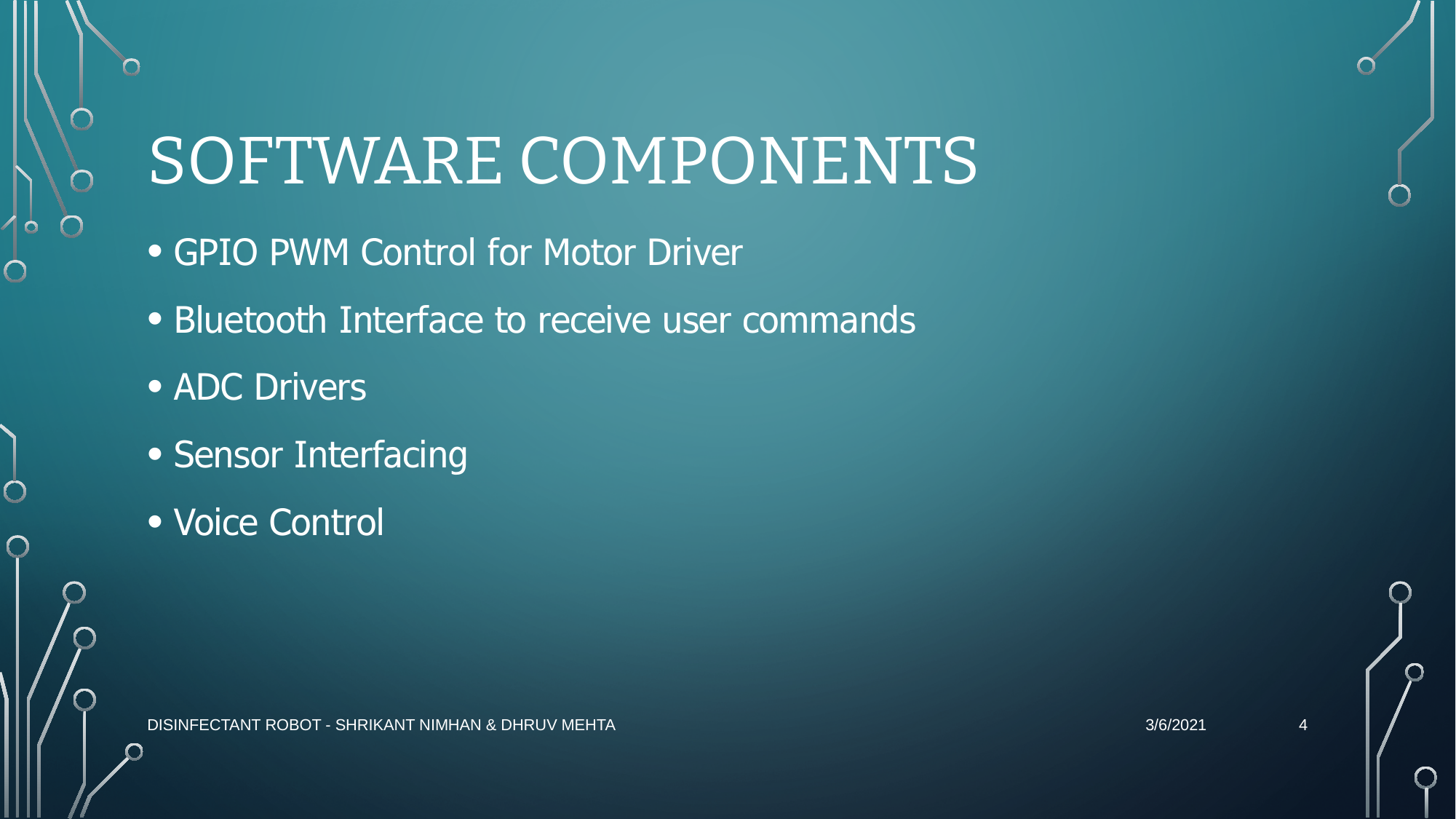

# Software components
GPIO PWM Control for Motor Driver
Bluetooth Interface to receive user commands
ADC Drivers
Sensor Interfacing
Voice Control

4
Disinfectant Robot - Shrikant Nimhan & Dhruv Mehta
3/6/2021